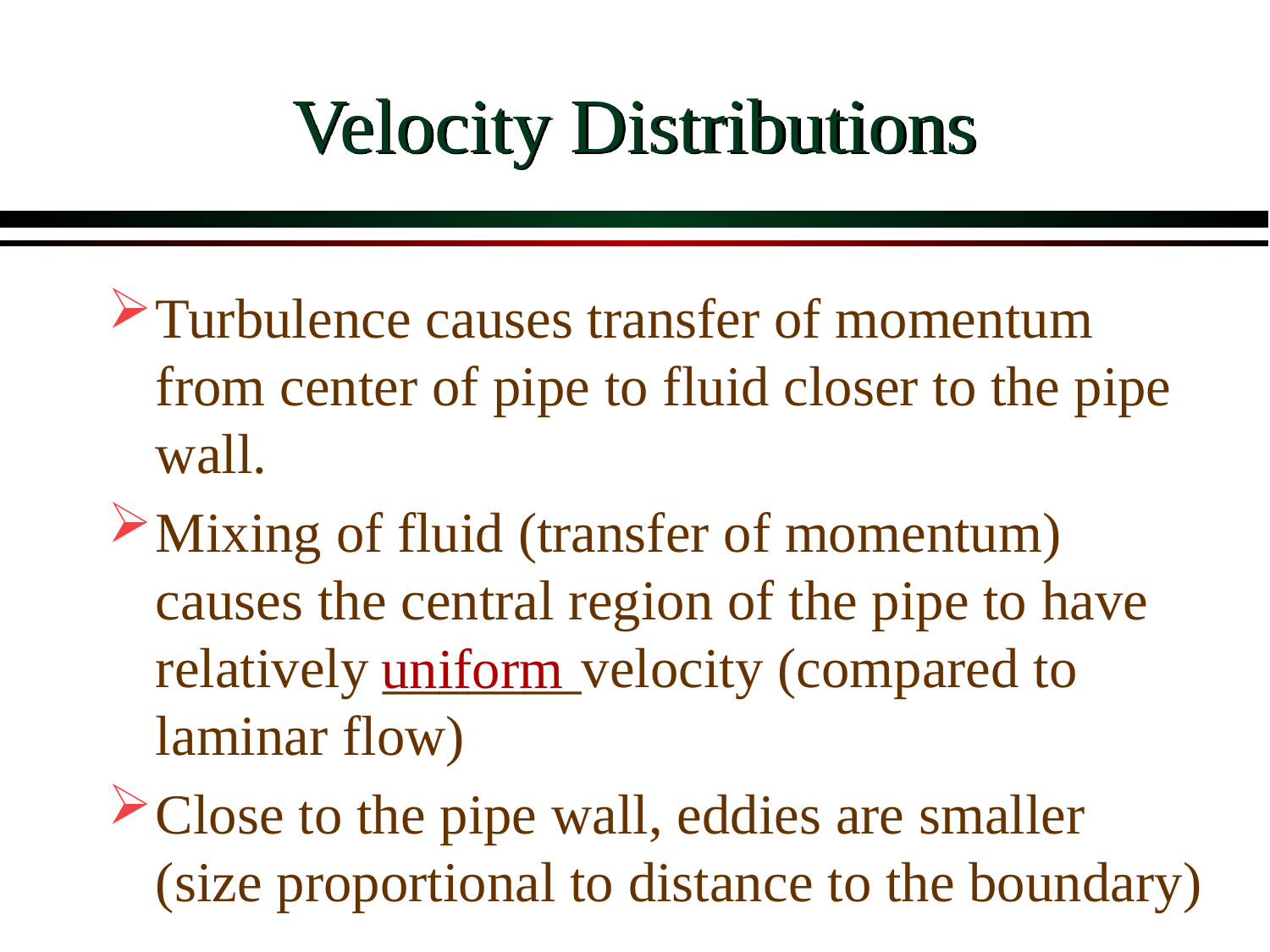

# Velocity Distributions
Turbulence causes transfer of momentum from center of pipe to fluid closer to the pipe wall.
Mixing of fluid (transfer of momentum) causes the central region of the pipe to have relatively _______velocity (compared to laminar flow)
Close to the pipe wall, eddies are smaller (size proportional to distance to the boundary)
uniform